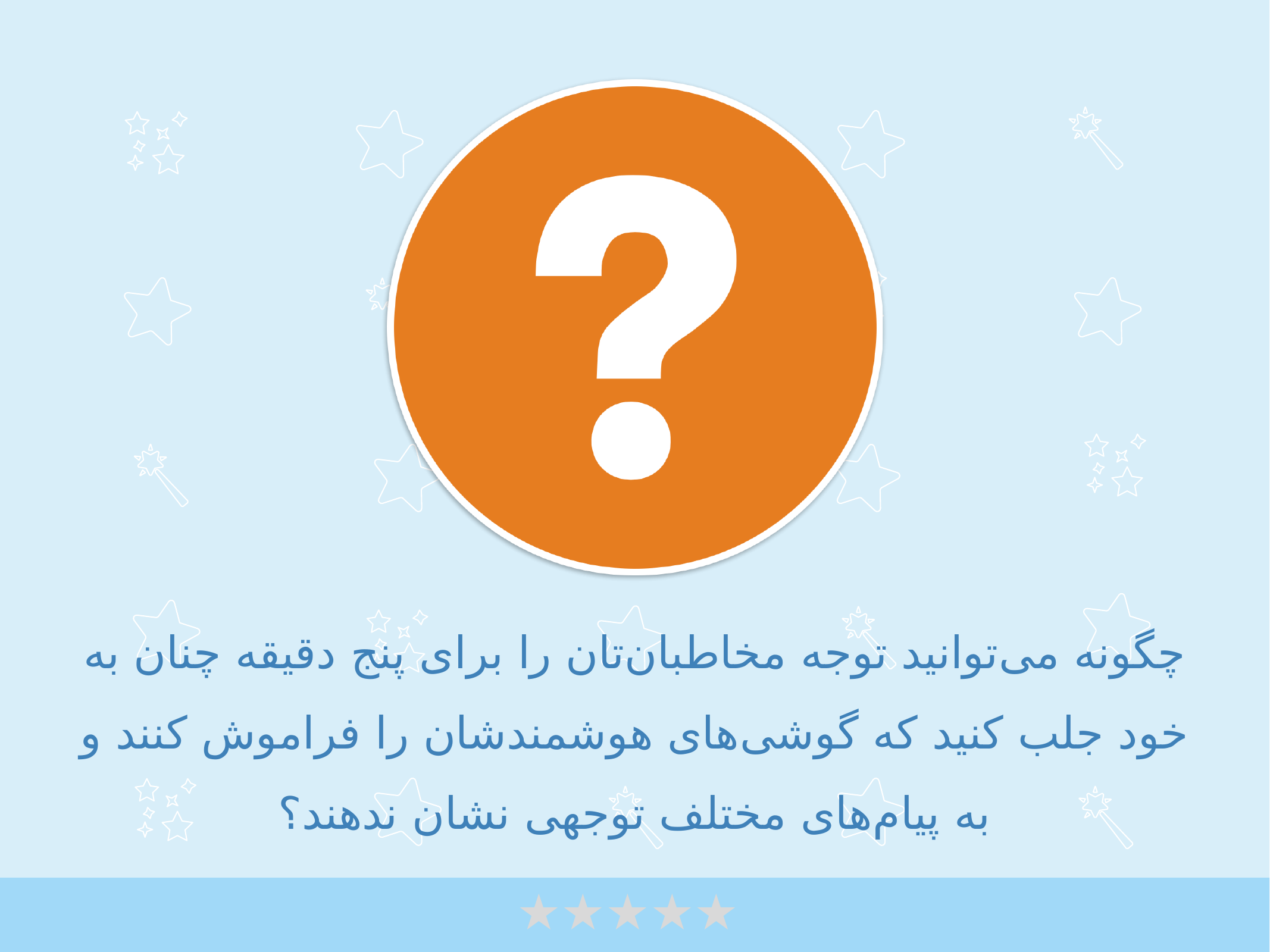

چگونه می‌توانید توجه مخاطبان‌تان را برای پنج دقیقه چنان به خود جلب کنید که گوشی‌های هوشمندشان را فراموش کنند و به پیام‌های مختلف توجهی نشان ندهند؟
★★★★★